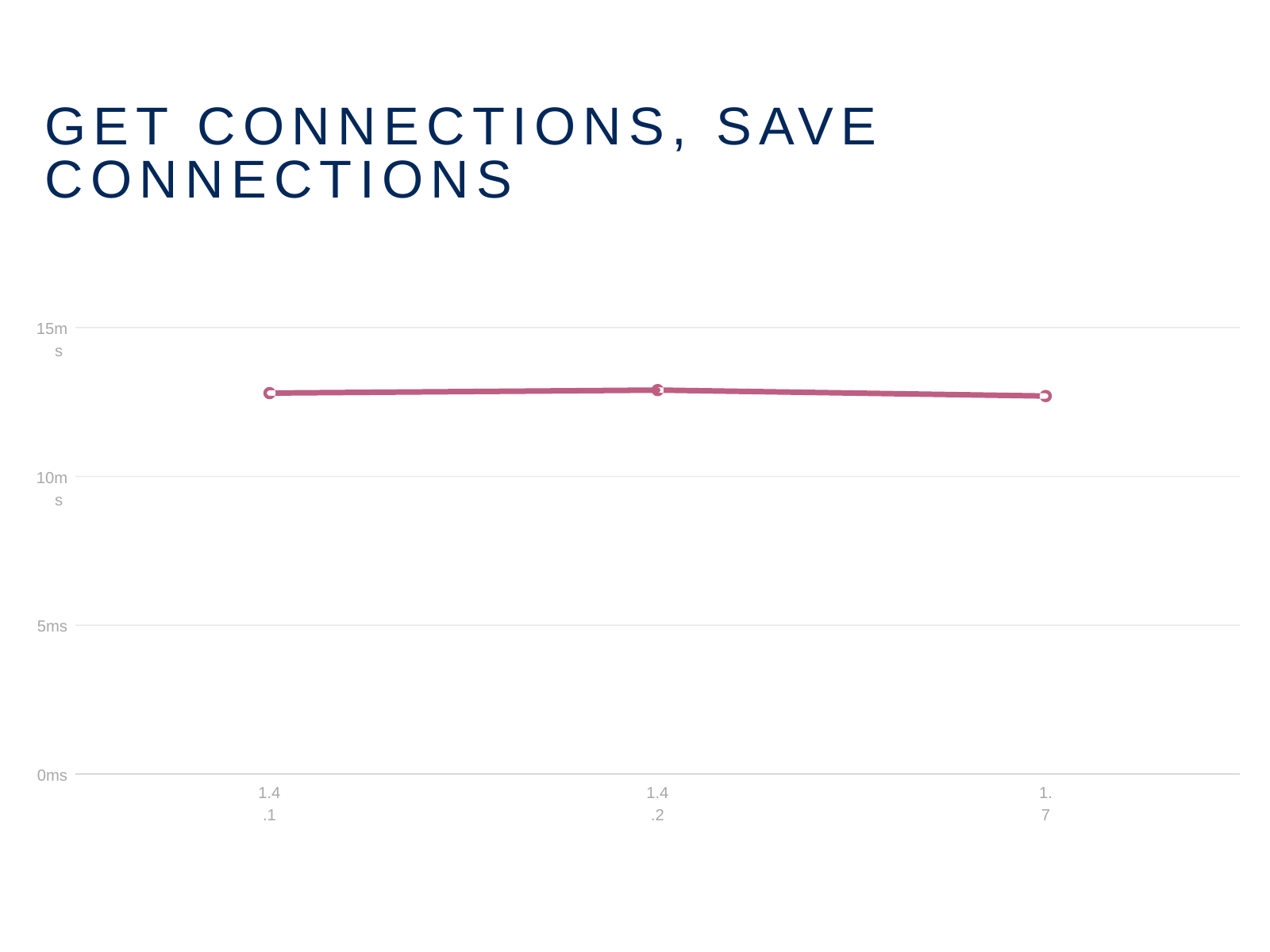

GET CONNECTIONS, SAVE CONNECTIONS
15ms

10ms
5ms
0ms
1.4.1
1.4.2
1.7